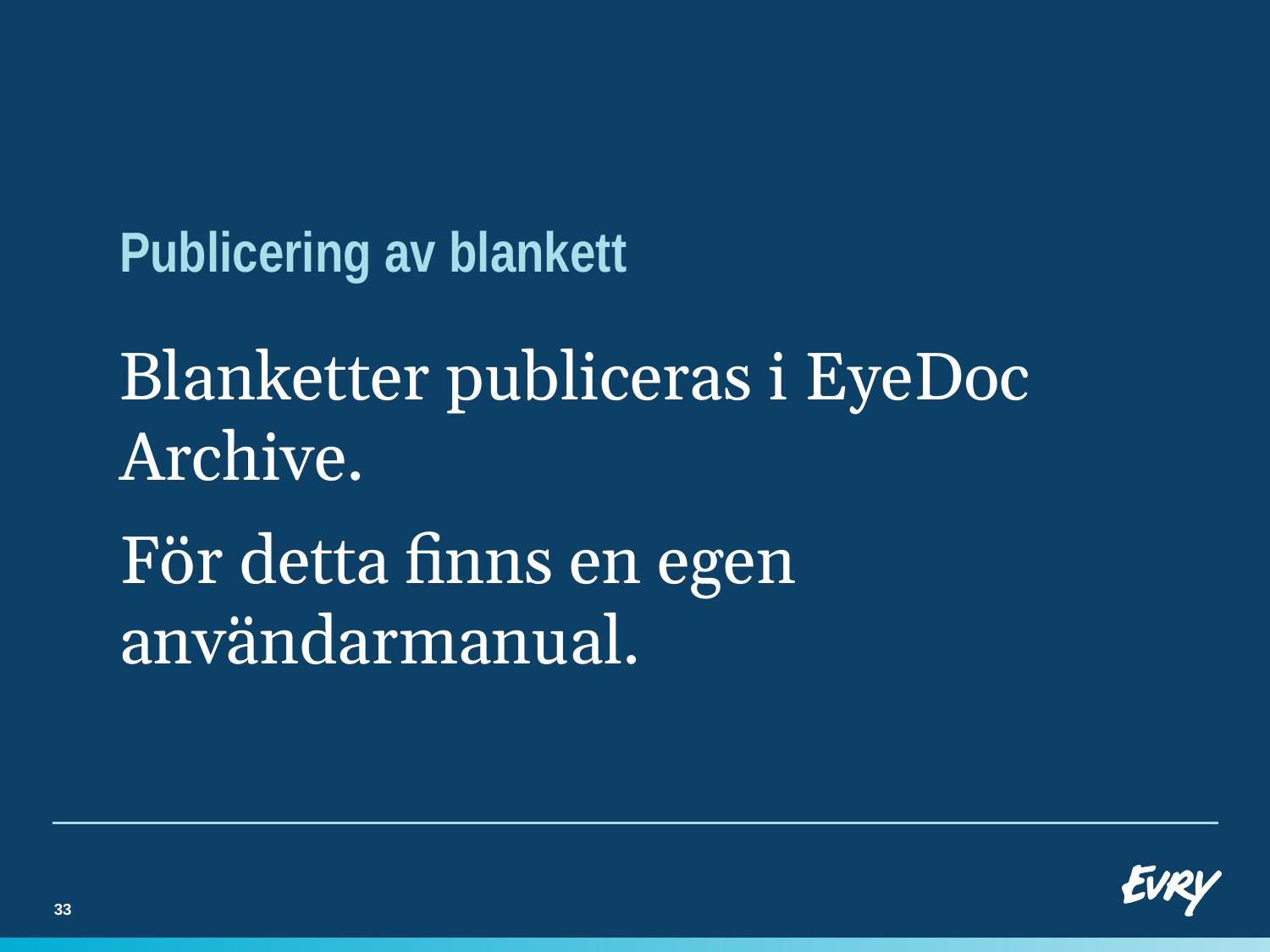

# Publicering av blankett
Blanketter publiceras i EyeDoc Archive.
För detta finns en egen användarmanual.

33